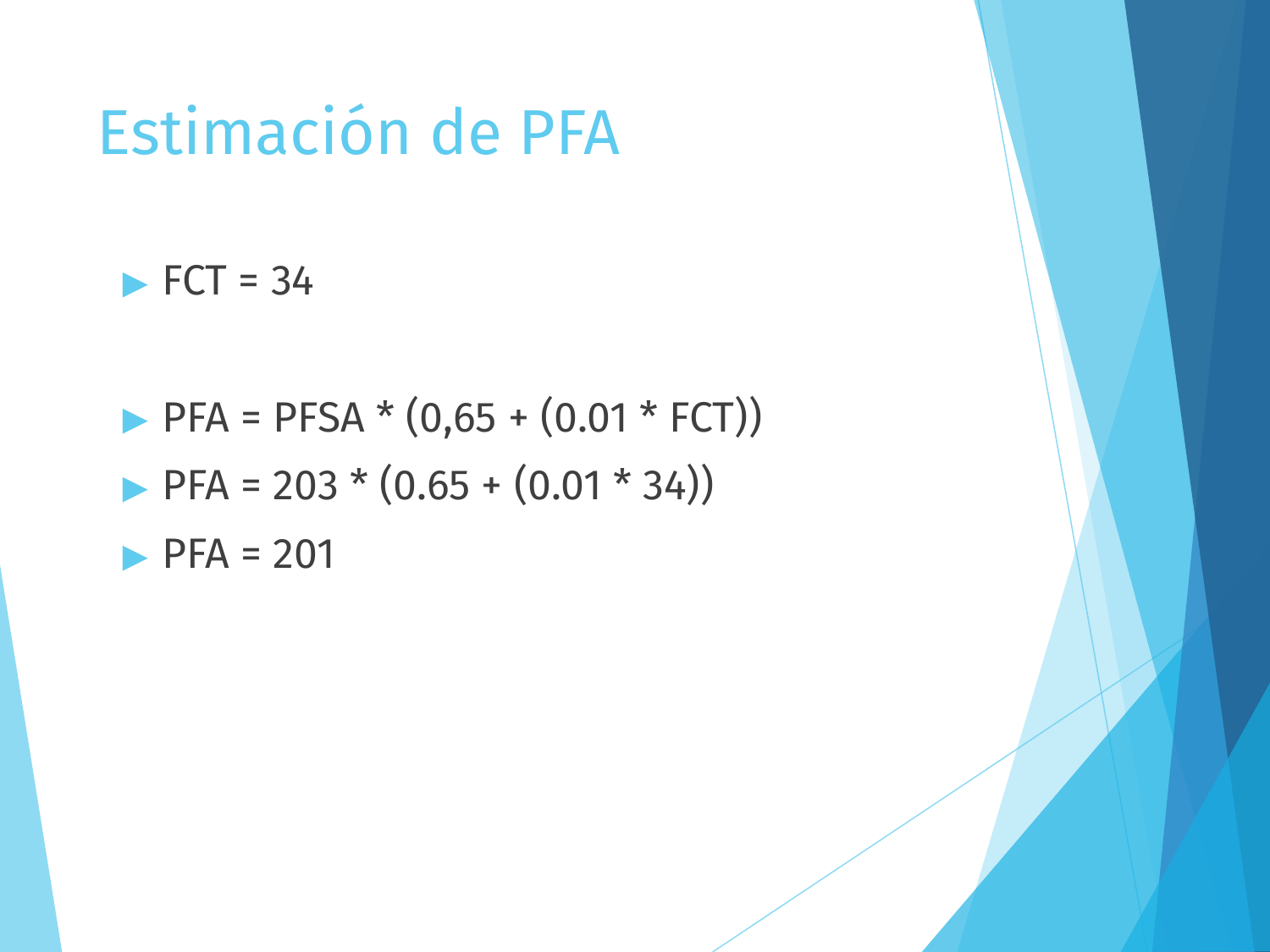

# Estimación de PFA
FCT = 34

PFA = PFSA * (0,65 + (0.01 * FCT))
PFA = 203 * (0.65 + (0.01 * 34))
PFA = 201